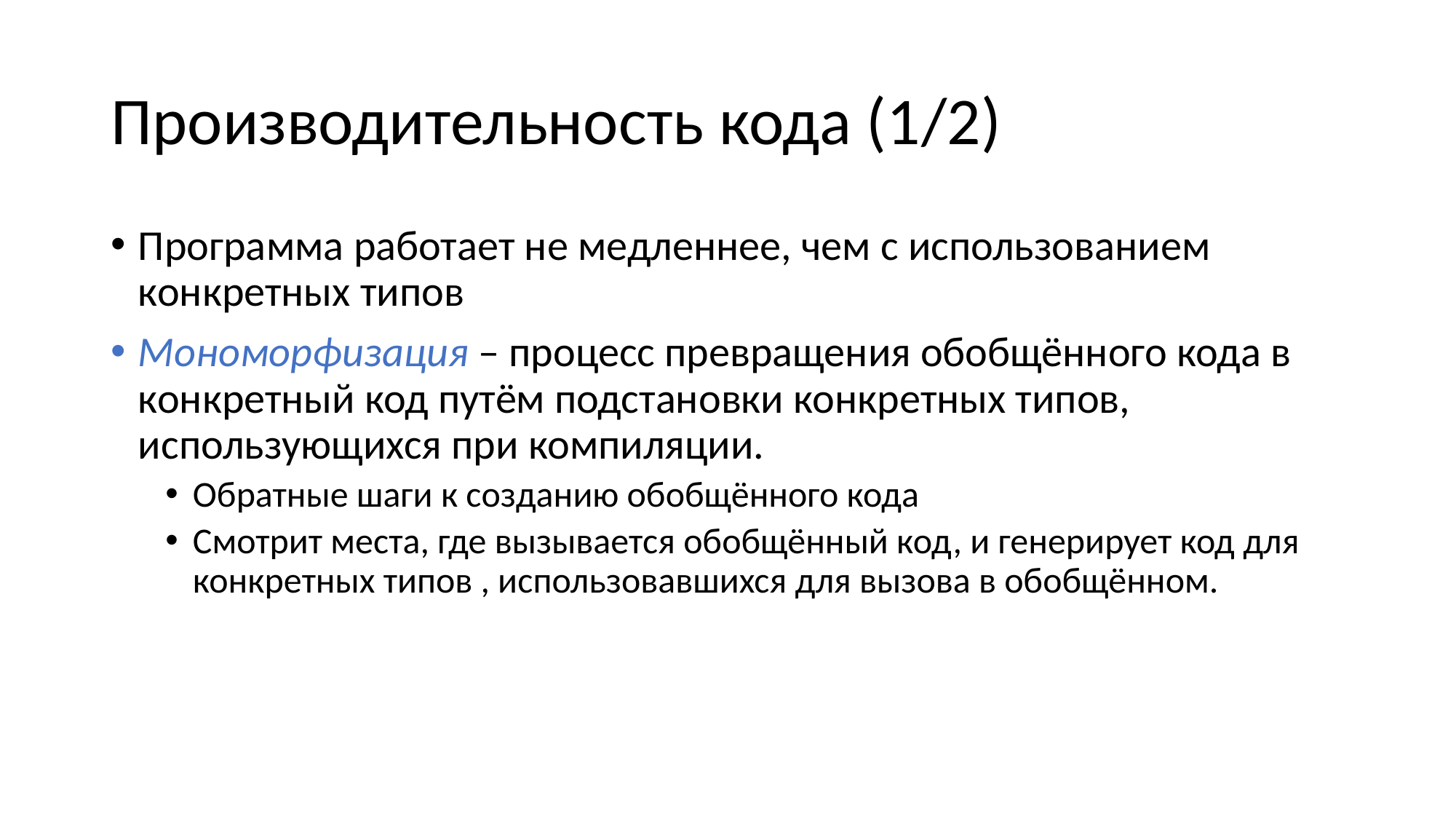

# Производительность кода (1/2)
Программа работает не медленнее, чем с использованием конкретных типов
Мономорфизация – процесс превращения обобщённого кода в конкретный код путём подстановки конкретных типов, использующихся при компиляции.
Обратные шаги к созданию обобщённого кода
Смотрит места, где вызывается обобщённый код, и генерирует код для конкретных типов , использовавшихся для вызова в обобщённом.